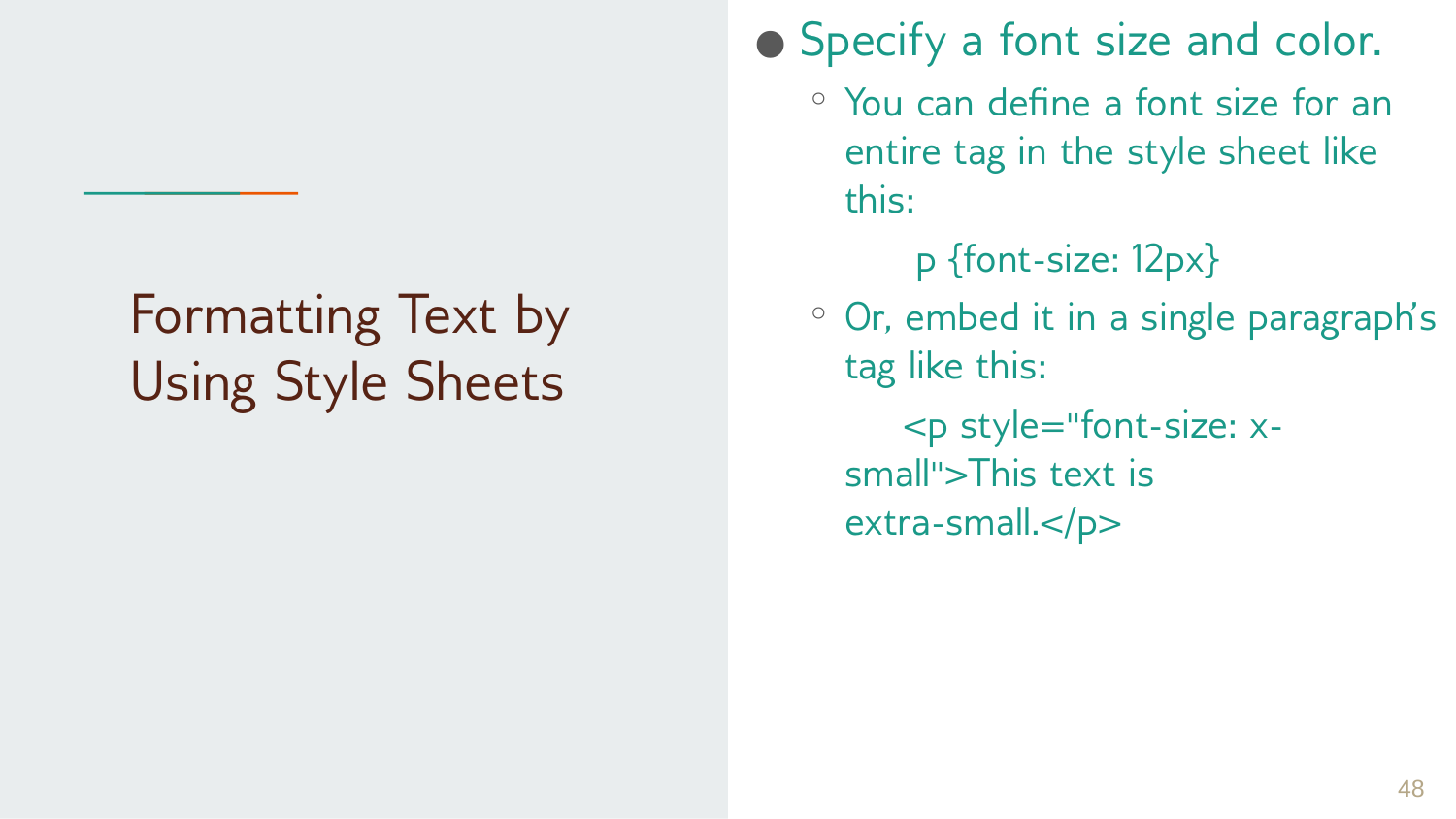

Specify a font size and color.
You can define a font size for an entire tag in the style sheet like this:
         p {font-size: 12px}
Or, embed it in a single paragraph’s tag like this:
        <p style="font-size: x-small">This text is extra-small.</p>
# Formatting Text by Using Style Sheets

 48